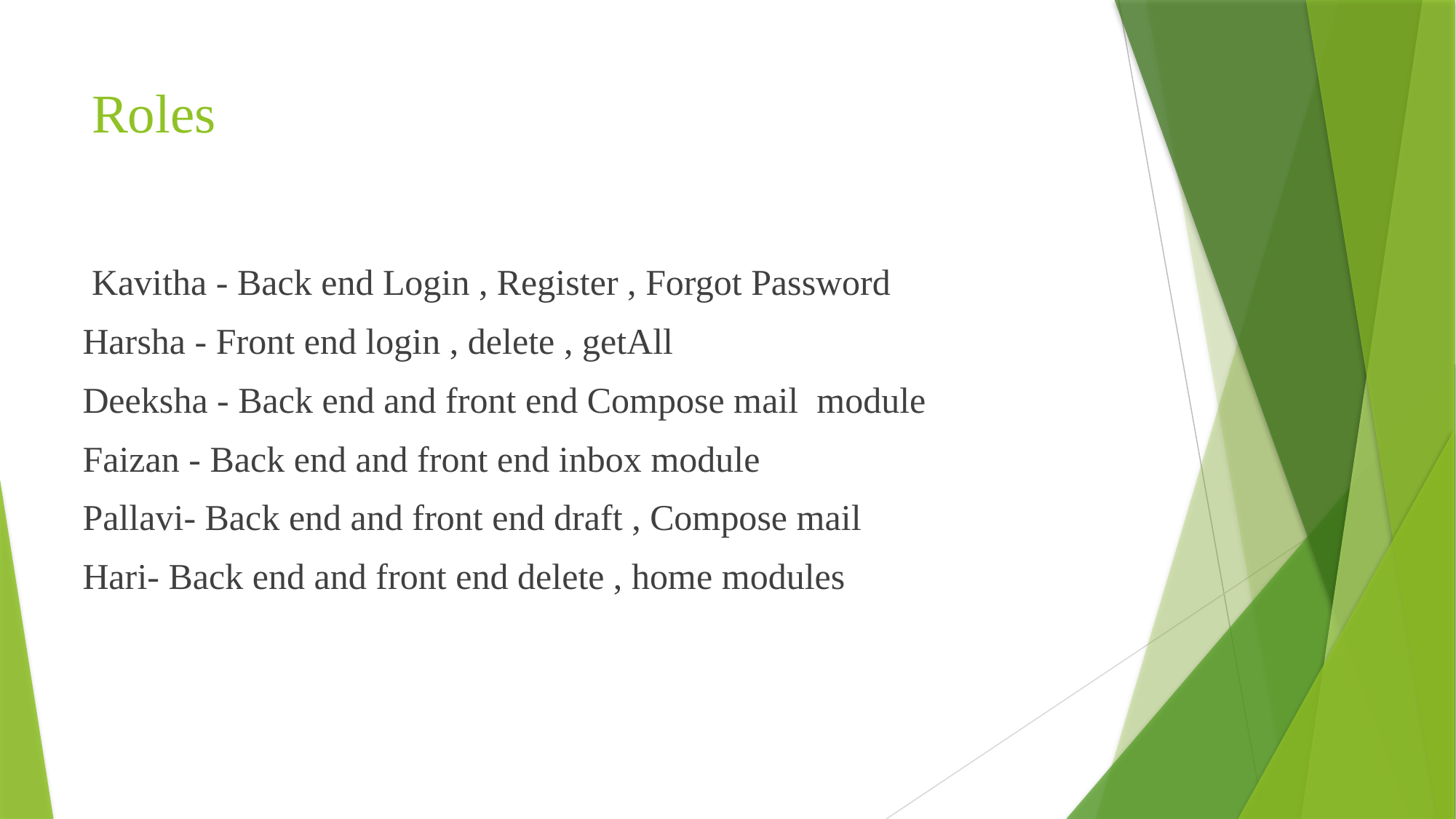

# Roles
 Kavitha - Back end Login , Register , Forgot Password
Harsha - Front end login , delete , getAll
Deeksha - Back end and front end Compose mail  module
Faizan - Back end and front end inbox module
Pallavi- Back end and front end draft , Compose mail
Hari- Back end and front end delete , home modules